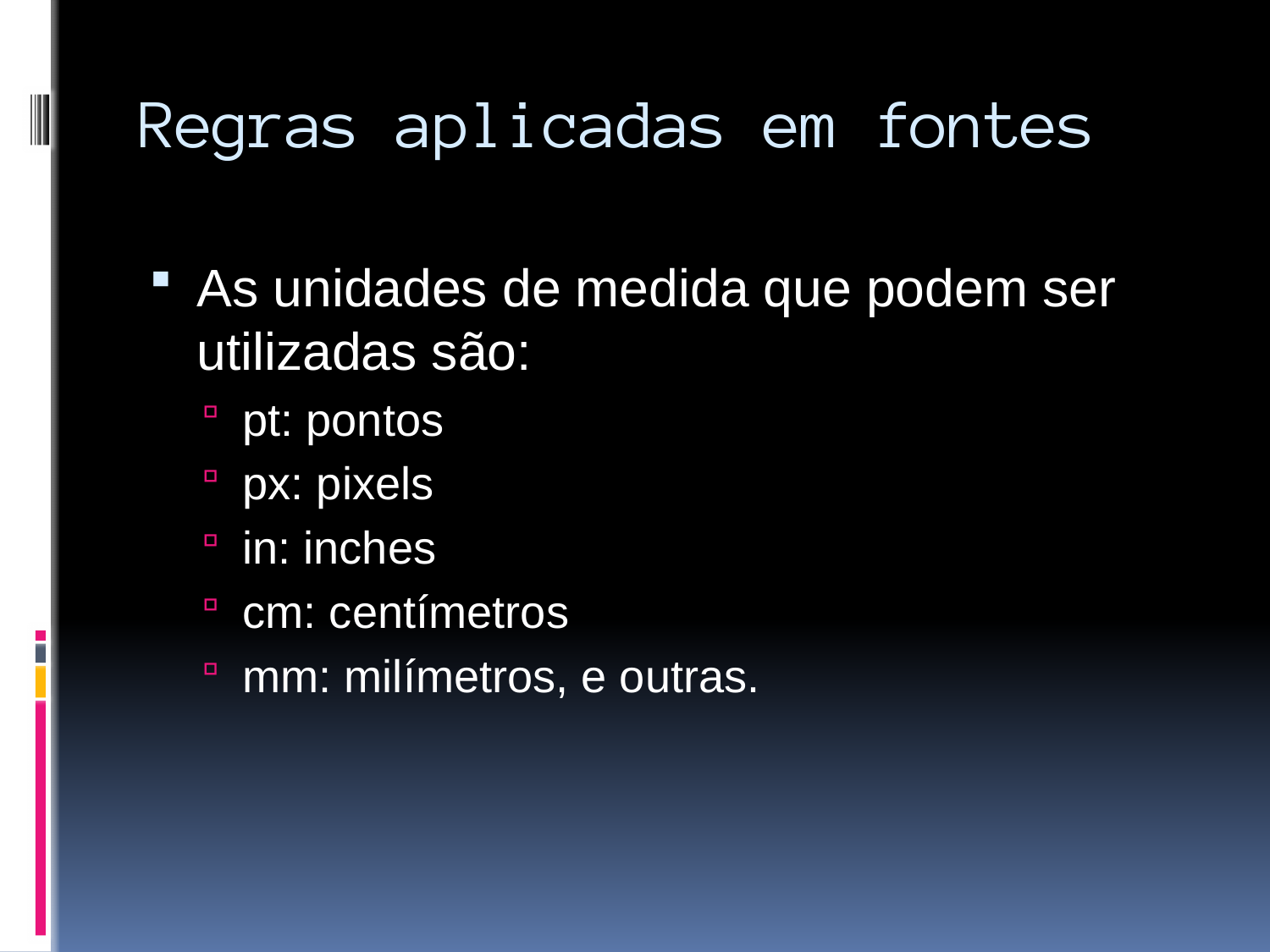

# Regras aplicadas em fontes
As unidades de medida que podem ser utilizadas são:
pt: pontos
px: pixels
in: inches
cm: centímetros
mm: milímetros, e outras.